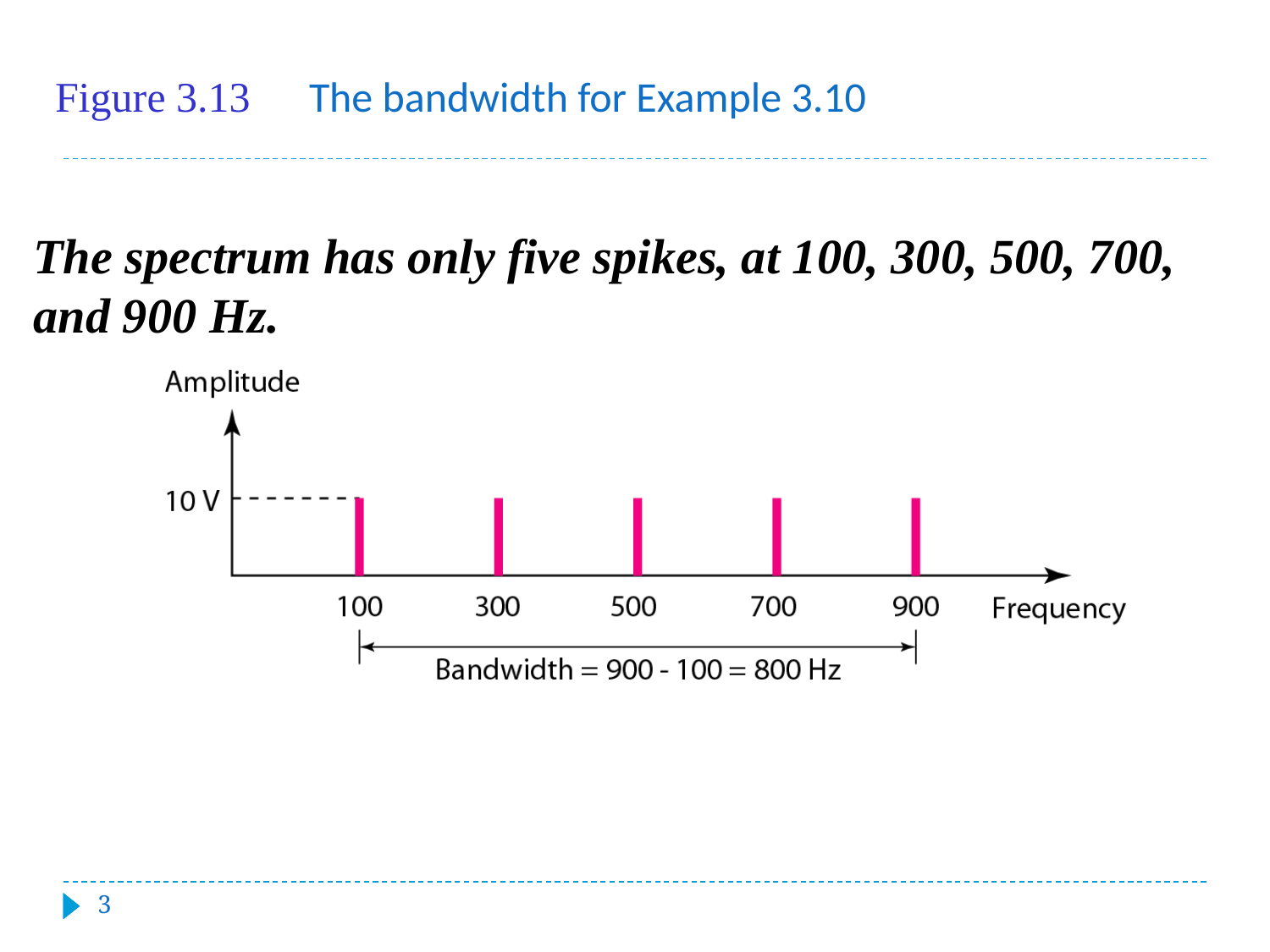

#
Figure 3.13	The bandwidth for Example 3.10
The spectrum has only five spikes, at 100, 300, 500, 700,
and 900 Hz.

3